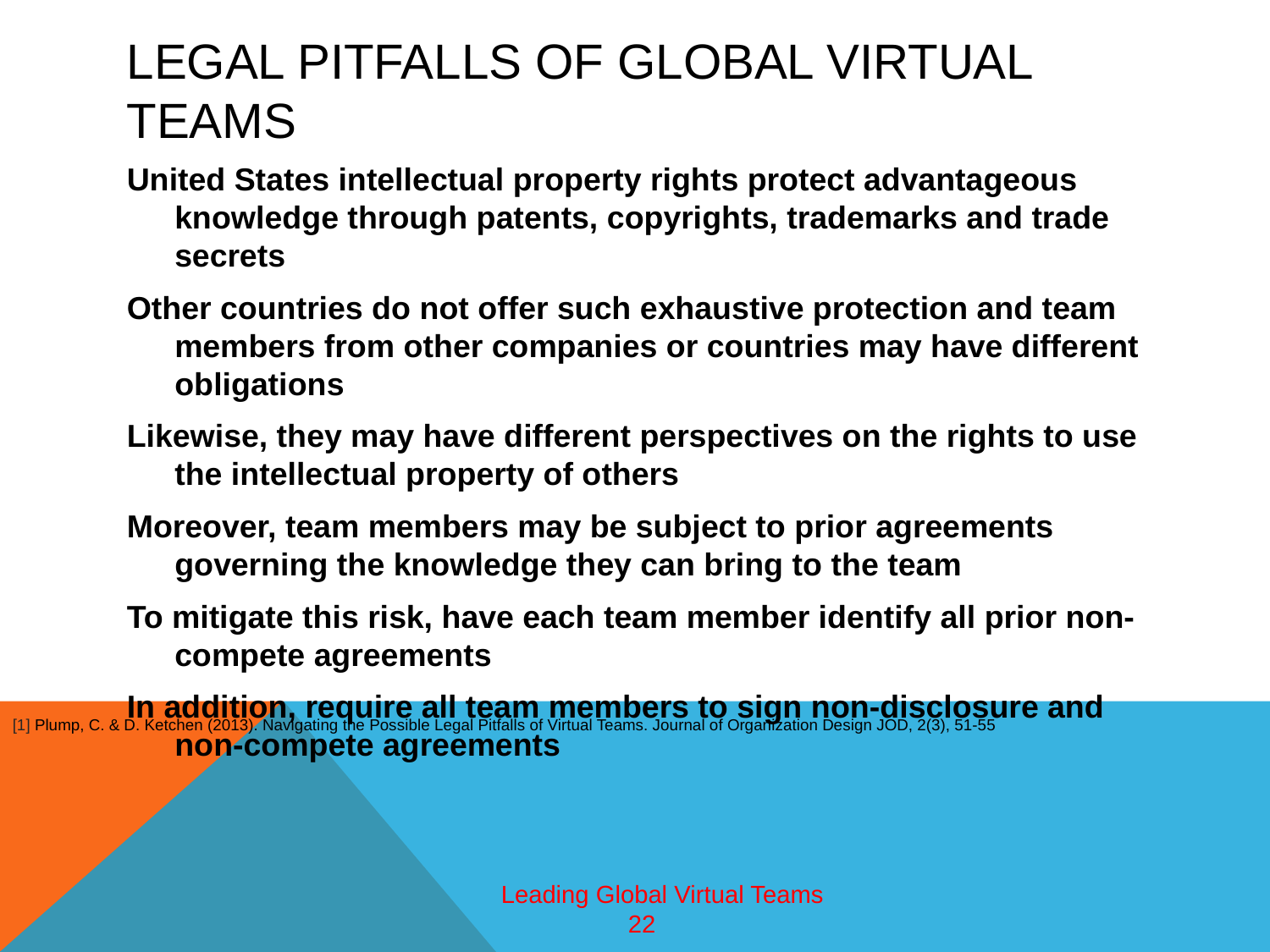

# Legal pitfalls of global virtual teams
United States intellectual property rights protect advantageous knowledge through patents, copyrights, trademarks and trade secrets
Other countries do not offer such exhaustive protection and team members from other companies or countries may have different obligations
Likewise, they may have different perspectives on the rights to use the intellectual property of others
Moreover, team members may be subject to prior agreements governing the knowledge they can bring to the team
To mitigate this risk, have each team member identify all prior non-compete agreements
In addition, require all team members to sign non-disclosure and non-compete agreements
[1] Plump, C. & D. Ketchen (2013). Navigating the Possible Legal Pitfalls of Virtual Teams. Journal of Organization Design JOD, 2(3), 51-55